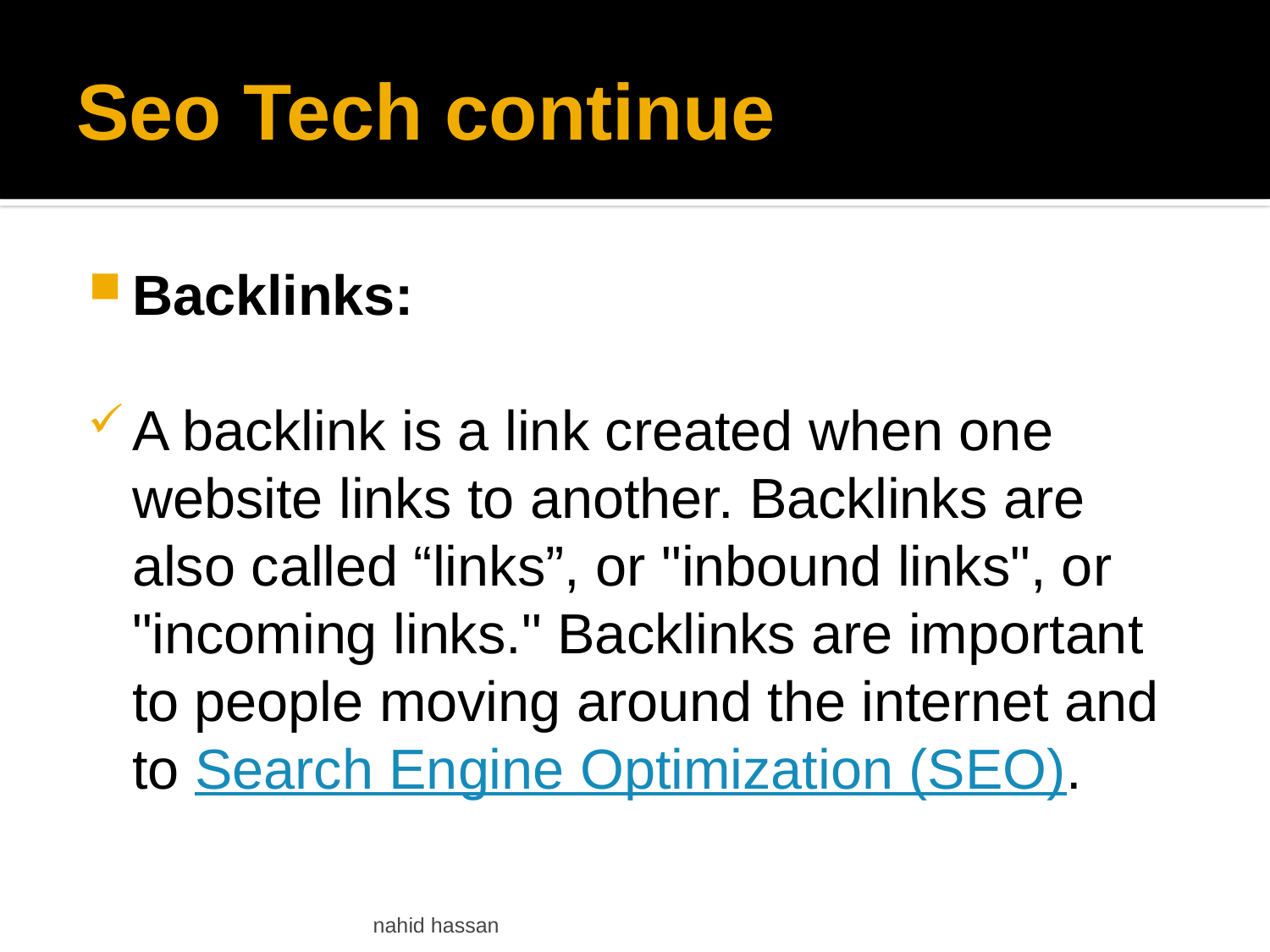

# Seo Tech continue
Backlinks:

A backlink is a link created when one website links to another. Backlinks are also called “links”, or "inbound links", or "incoming links." Backlinks are important to people moving around the internet and to Search Engine Optimization (SEO).
nahid hassan